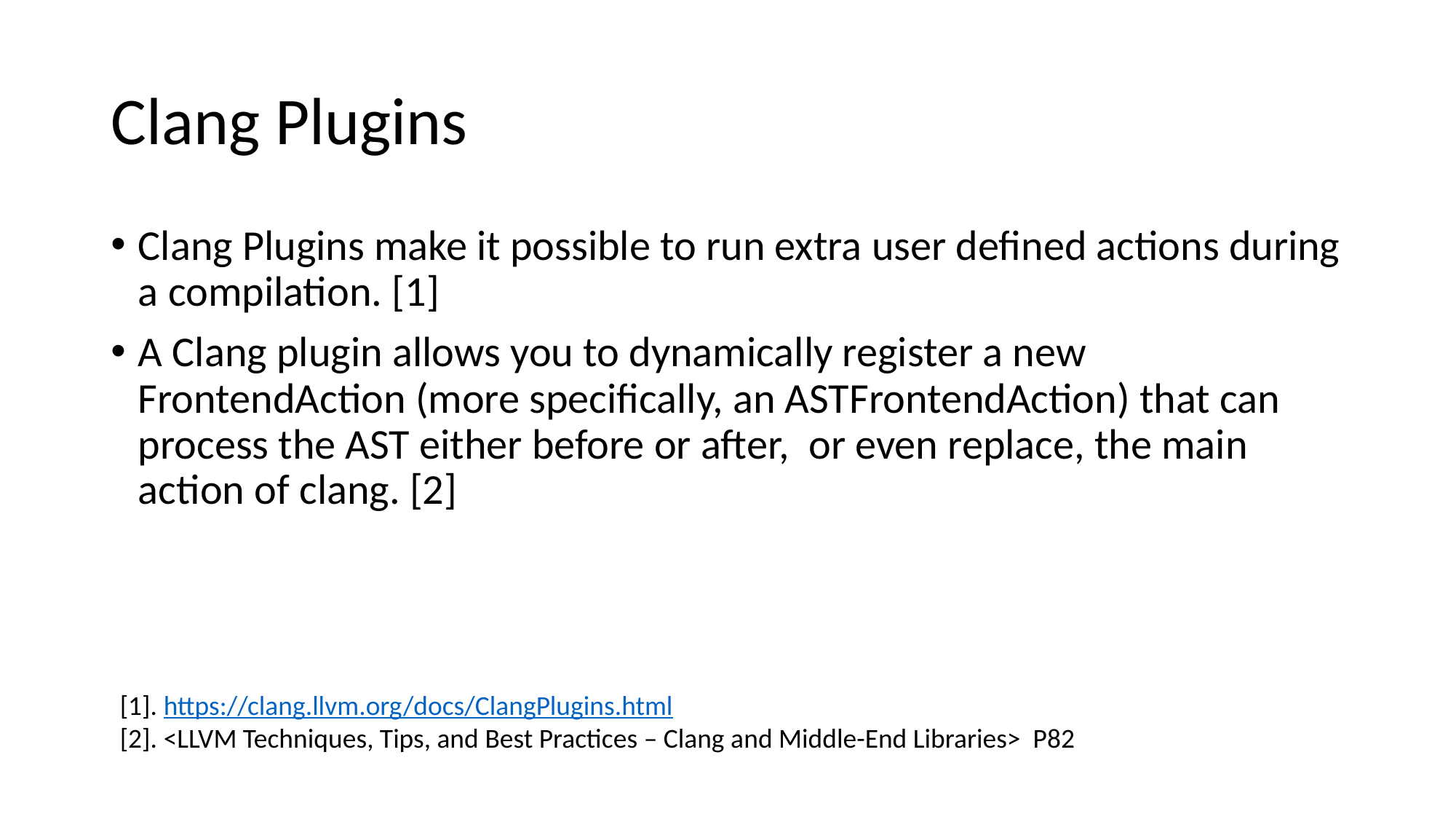

# Clang Plugins
Clang Plugins make it possible to run extra user defined actions during a compilation. [1]
A Clang plugin allows you to dynamically register a new FrontendAction (more specifically, an ASTFrontendAction) that can process the AST either before or after,  or even replace, the main action of clang. [2]
[1]. https://clang.llvm.org/docs/ClangPlugins.html
[2]. <LLVM Techniques, Tips, and Best Practices – Clang and Middle-End Libraries>  P82